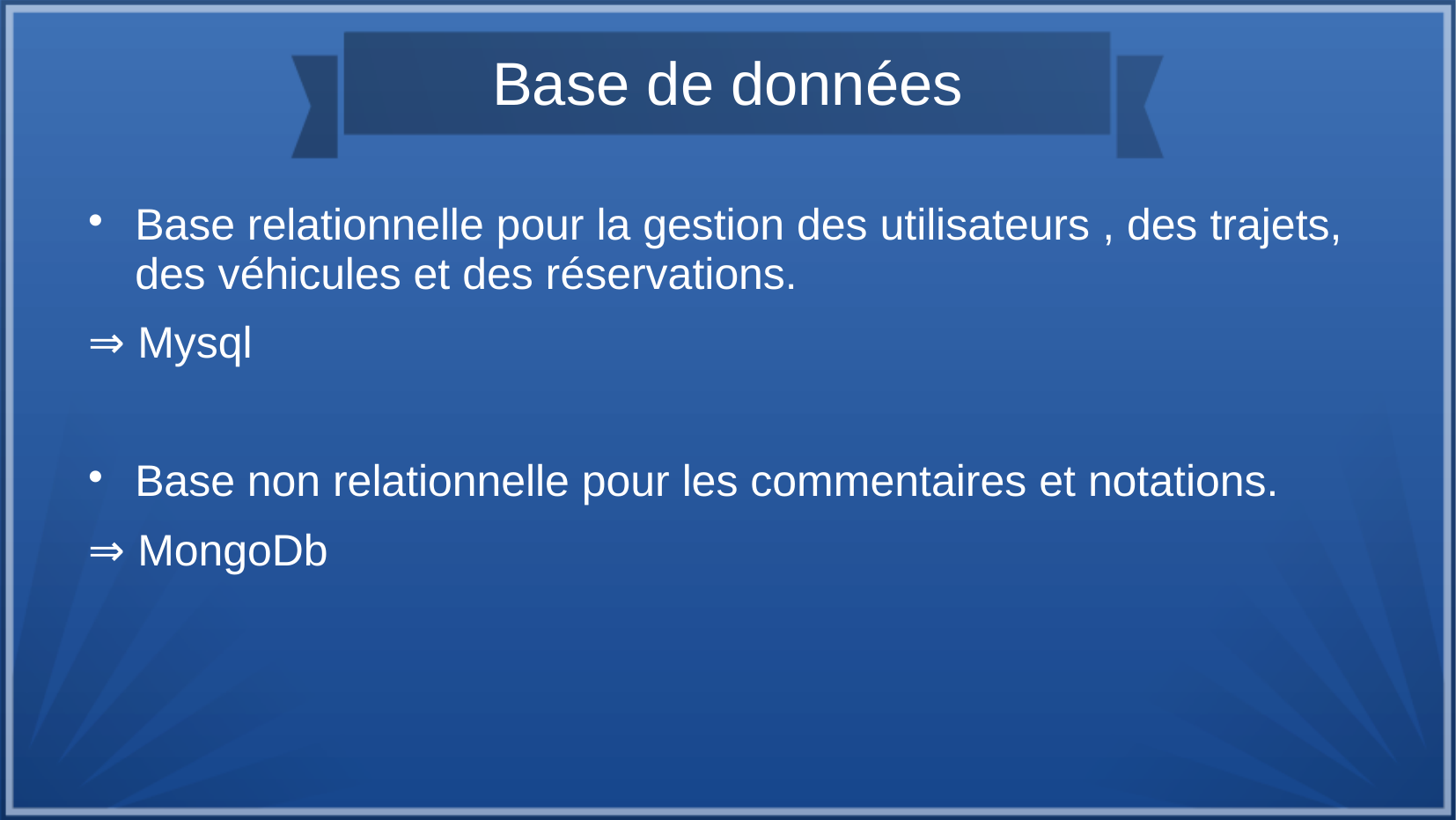

# Base de données
Base relationnelle pour la gestion des utilisateurs , des trajets, des véhicules et des réservations.
⇒ Mysql

Base non relationnelle pour les commentaires et notations.
⇒ MongoDb